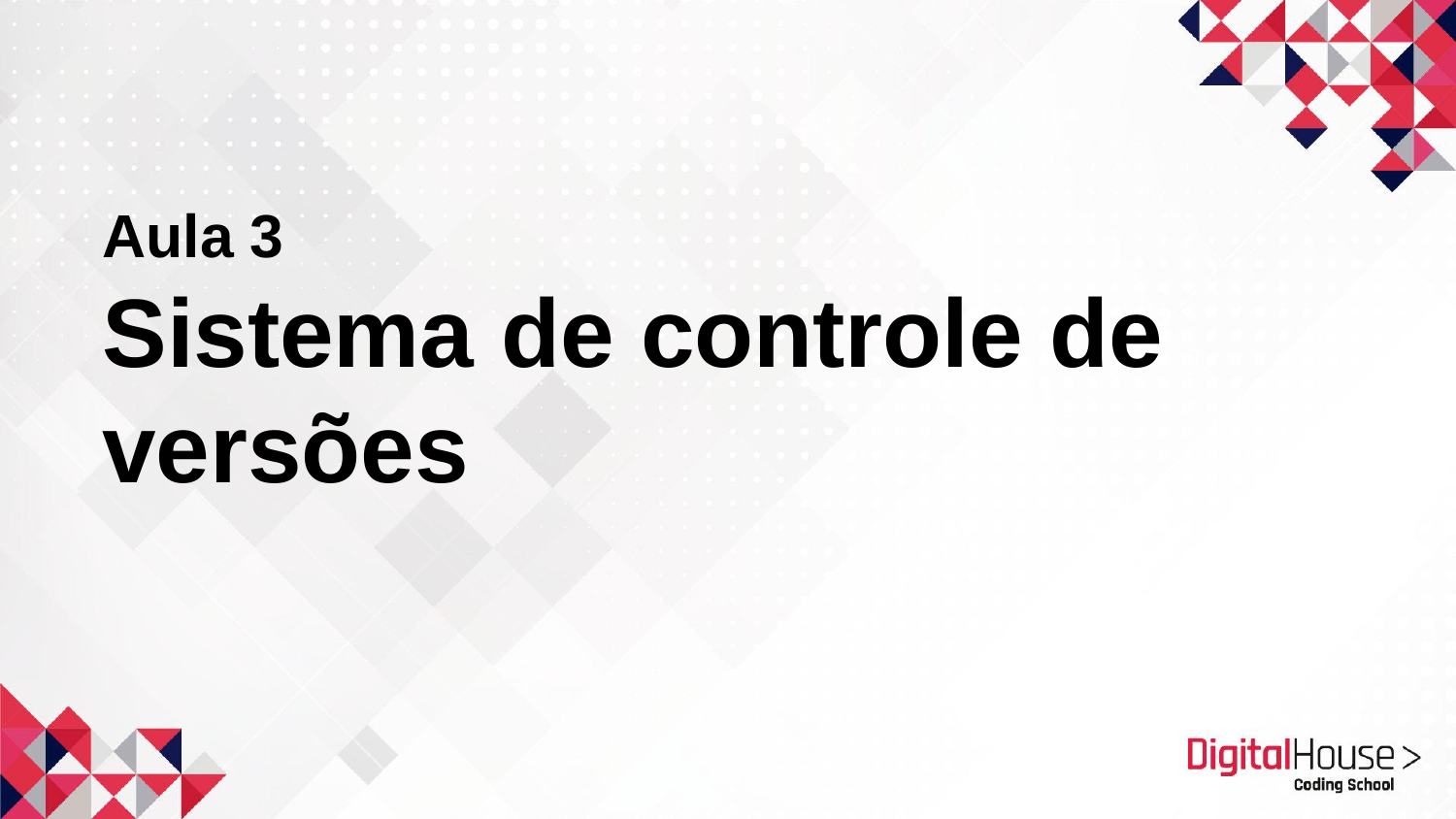

# Aula 3
Sistema de controle de versões